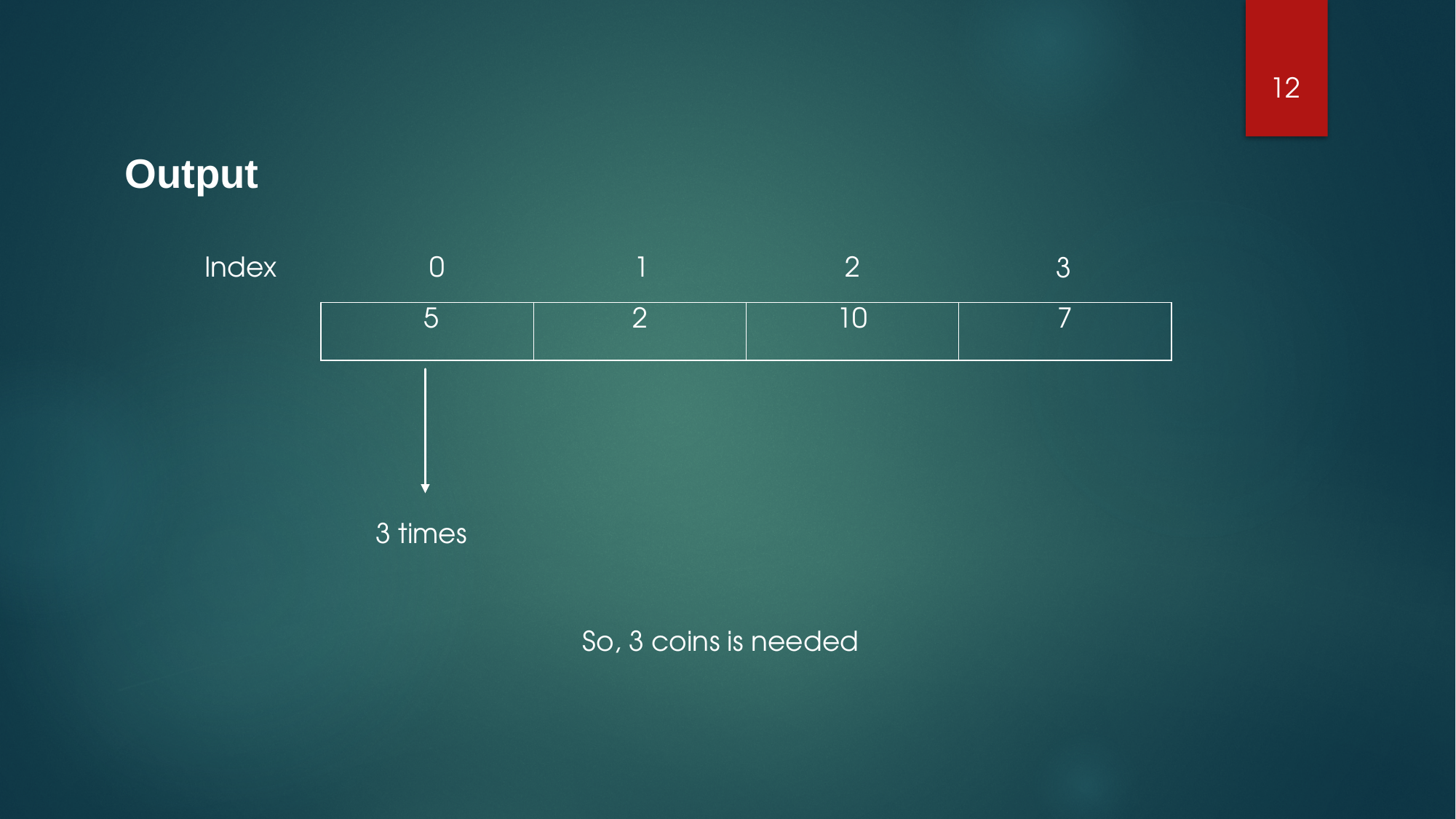

12
Output
Index
1
2
0
3
| 5 | 2 | 10 | 7 |
| --- | --- | --- | --- |
3 times
So, 3 coins is needed